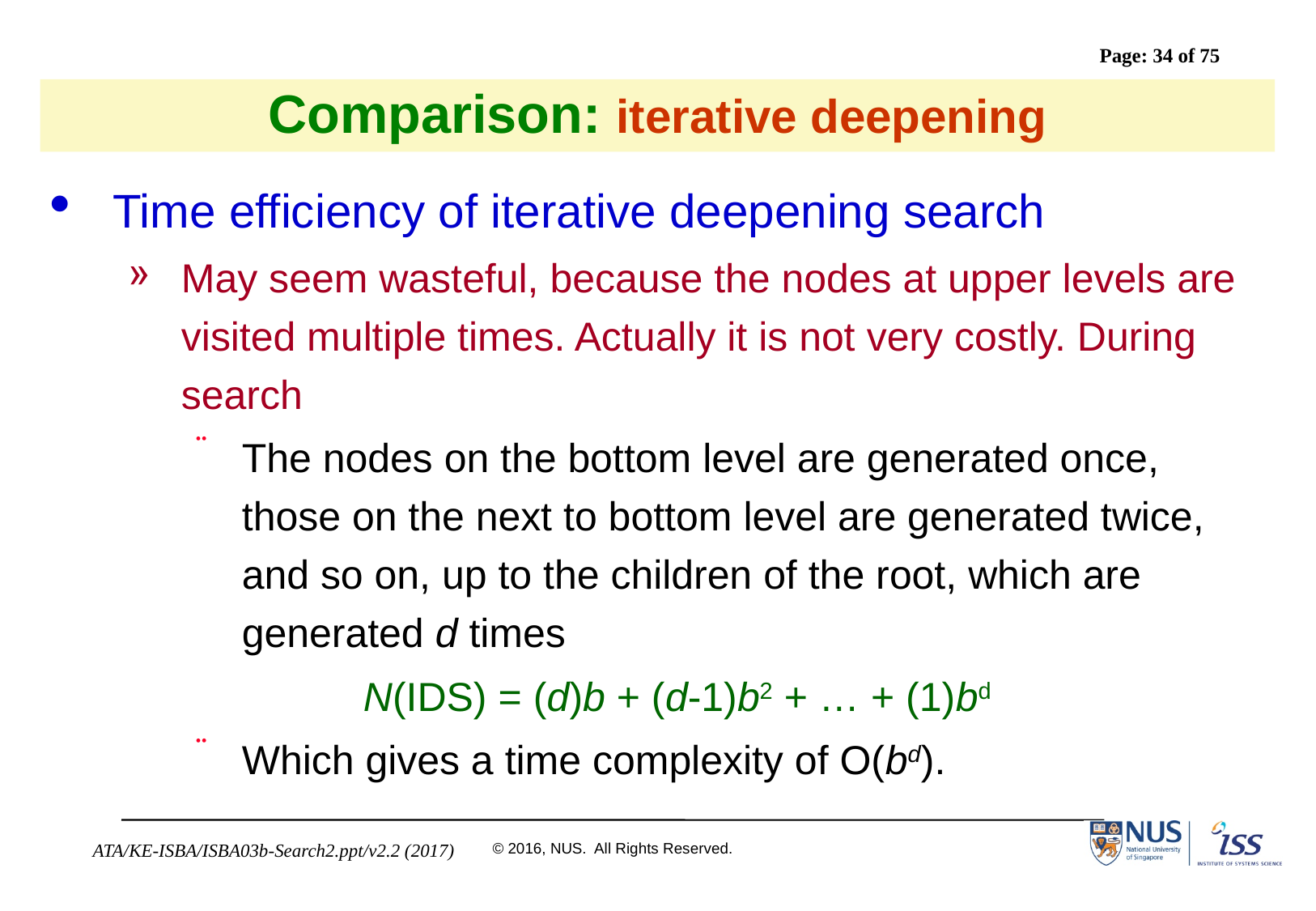

# Comparison: iterative deepening
Time efficiency of iterative deepening search
May seem wasteful, because the nodes at upper levels are visited multiple times. Actually it is not very costly. During search
The nodes on the bottom level are generated once, those on the next to bottom level are generated twice, and so on, up to the children of the root, which are generated d times
		N(IDS) = (d)b + (d-1)b2 + … + (1)bd
Which gives a time complexity of O(bd).